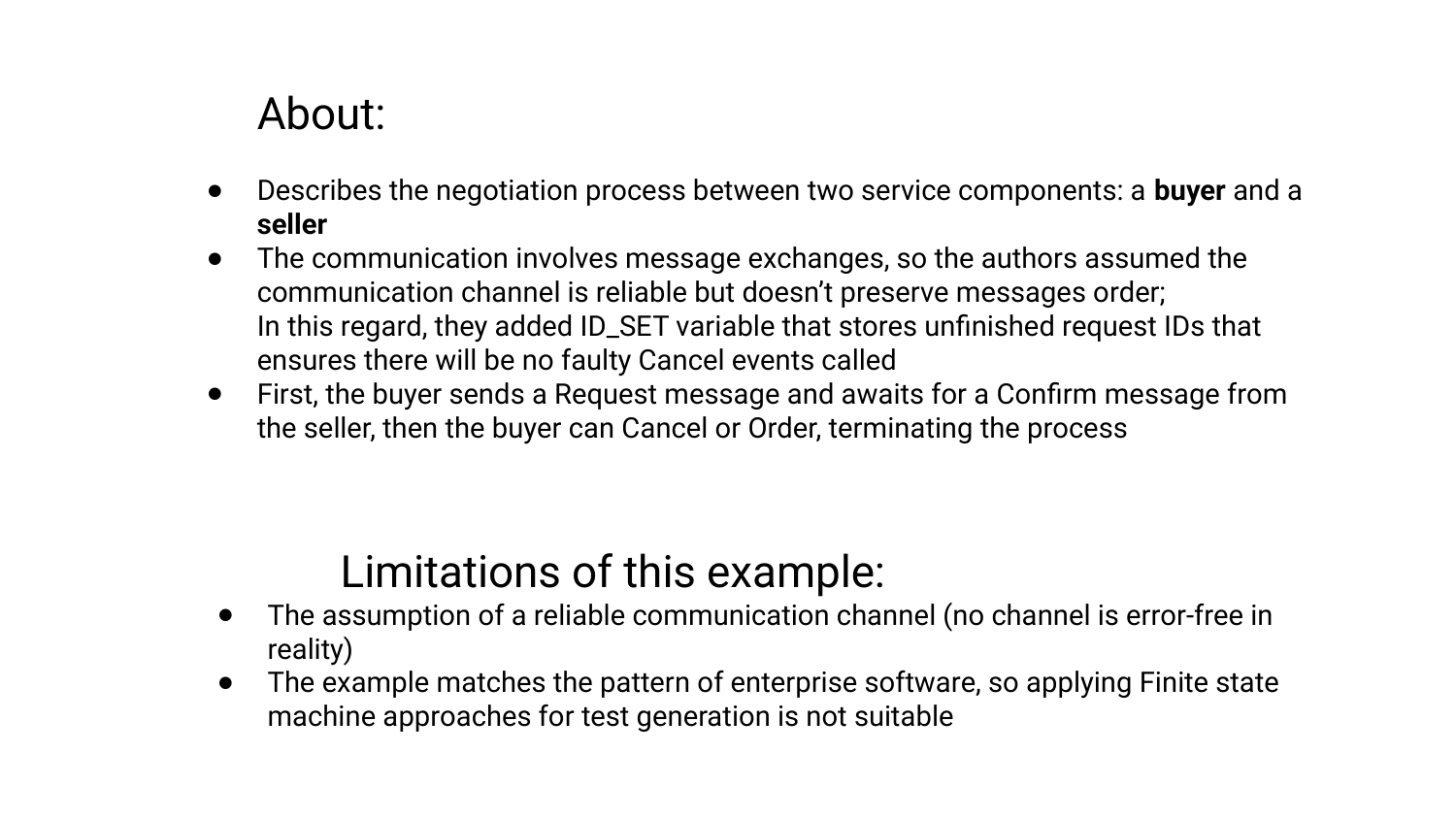

About:
Describes the negotiation process between two service components: a buyer and a seller
The communication involves message exchanges, so the authors assumed the communication channel is reliable but doesn’t preserve messages order;
In this regard, they added ID_SET variable that stores unfinished request IDs that ensures there will be no faulty Cancel events called
First, the buyer sends a Request message and awaits for a Confirm message from the seller, then the buyer can Cancel or Order, terminating the process
	Limitations of this example:
The assumption of a reliable communication channel (no channel is error-free in reality)
The example matches the pattern of enterprise software, so applying Finite state machine approaches for test generation is not suitable